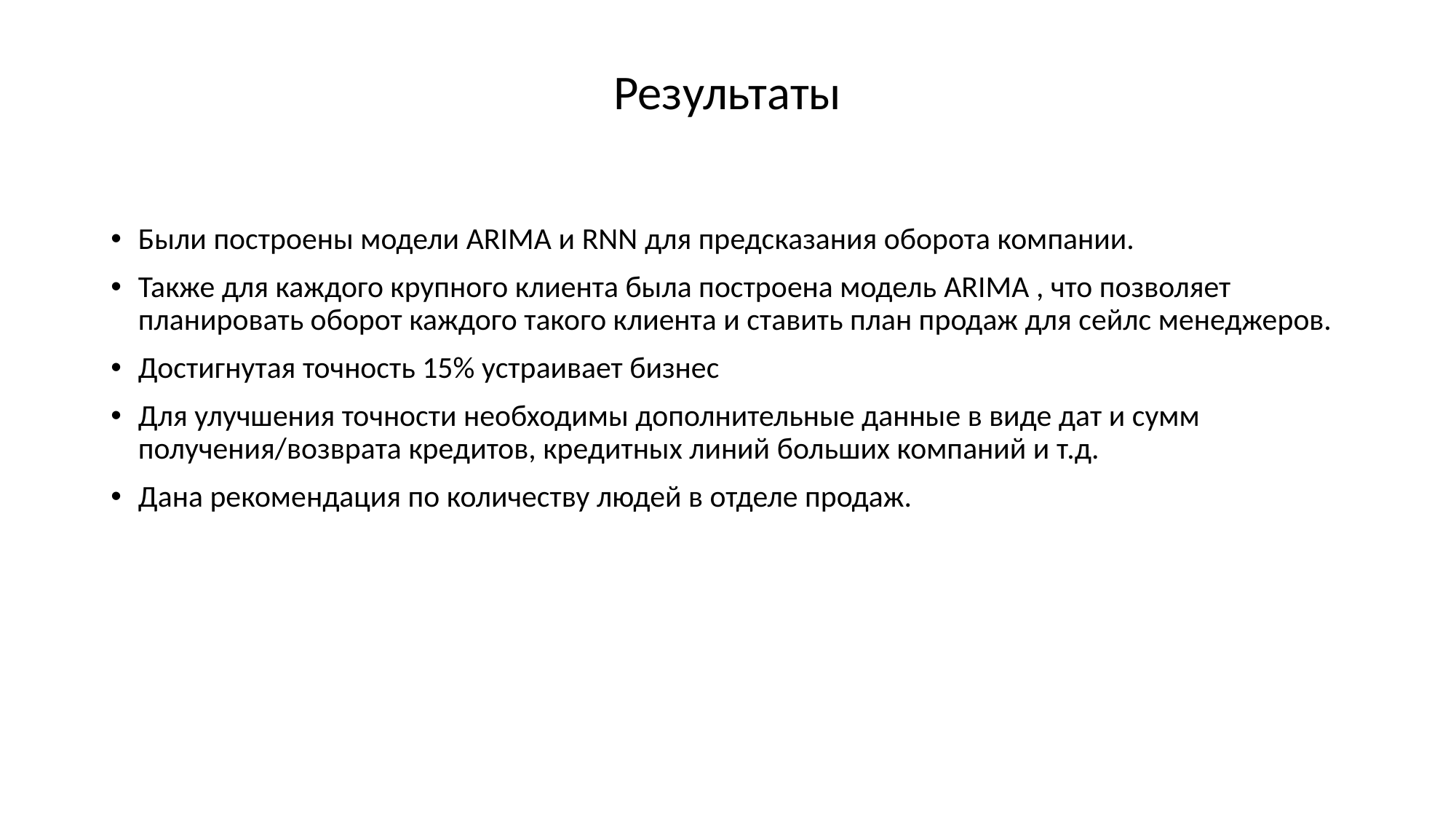

# Результаты
Были построены модели ARIMA и RNN для предсказания оборота компании.
Также для каждого крупного клиента была построена модель ARIMA , что позволяет планировать оборот каждого такого клиента и ставить план продаж для сейлс менеджеров.
Достигнутая точность 15% устраивает бизнес
Для улучшения точности необходимы дополнительные данные в виде дат и сумм получения/возврата кредитов, кредитных линий больших компаний и т.д.
Дана рекомендация по количеству людей в отделе продаж.